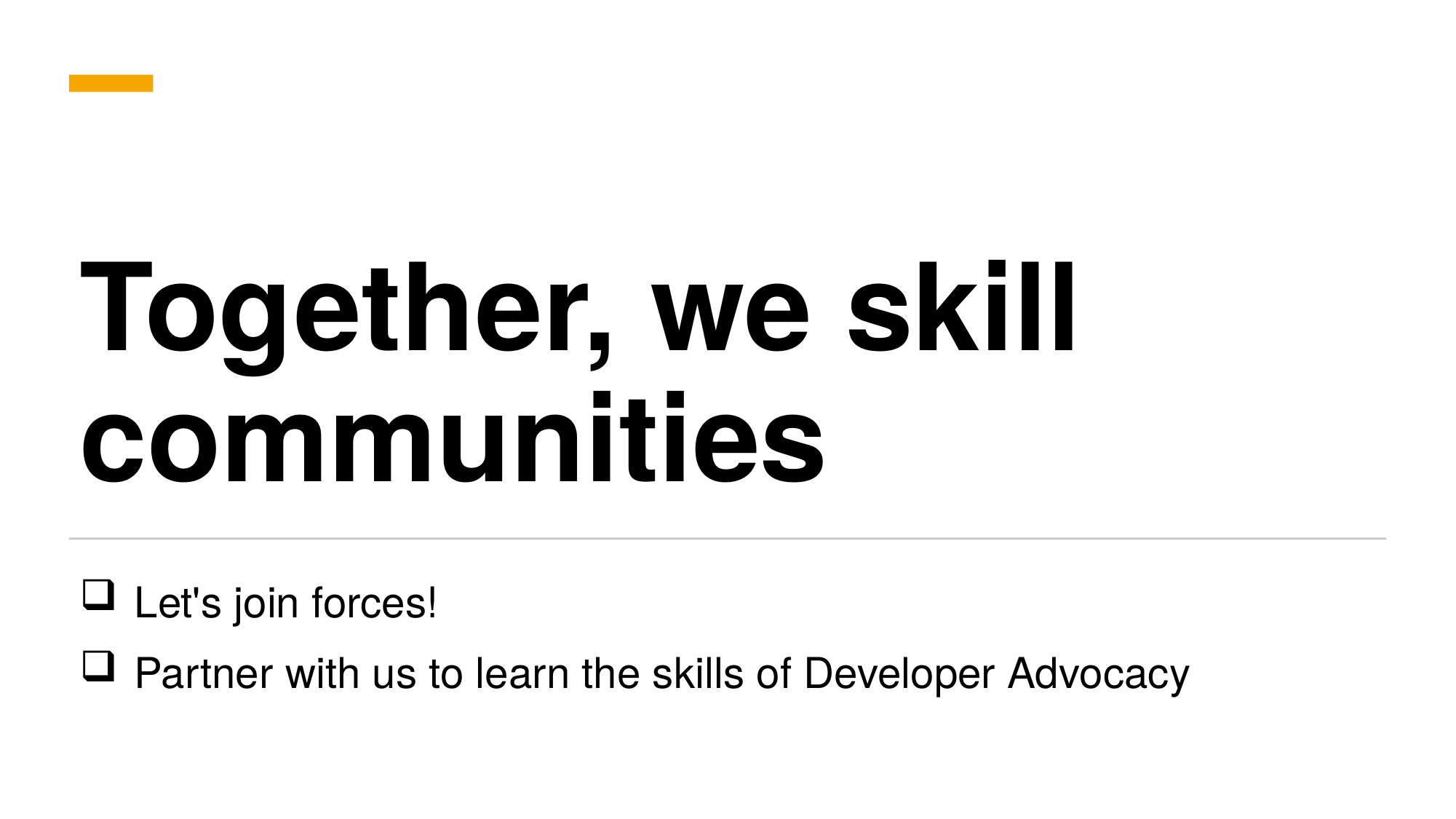

# Together, we skill communities
Let's join forces!
Partner with us to learn the skills of Developer Advocacy